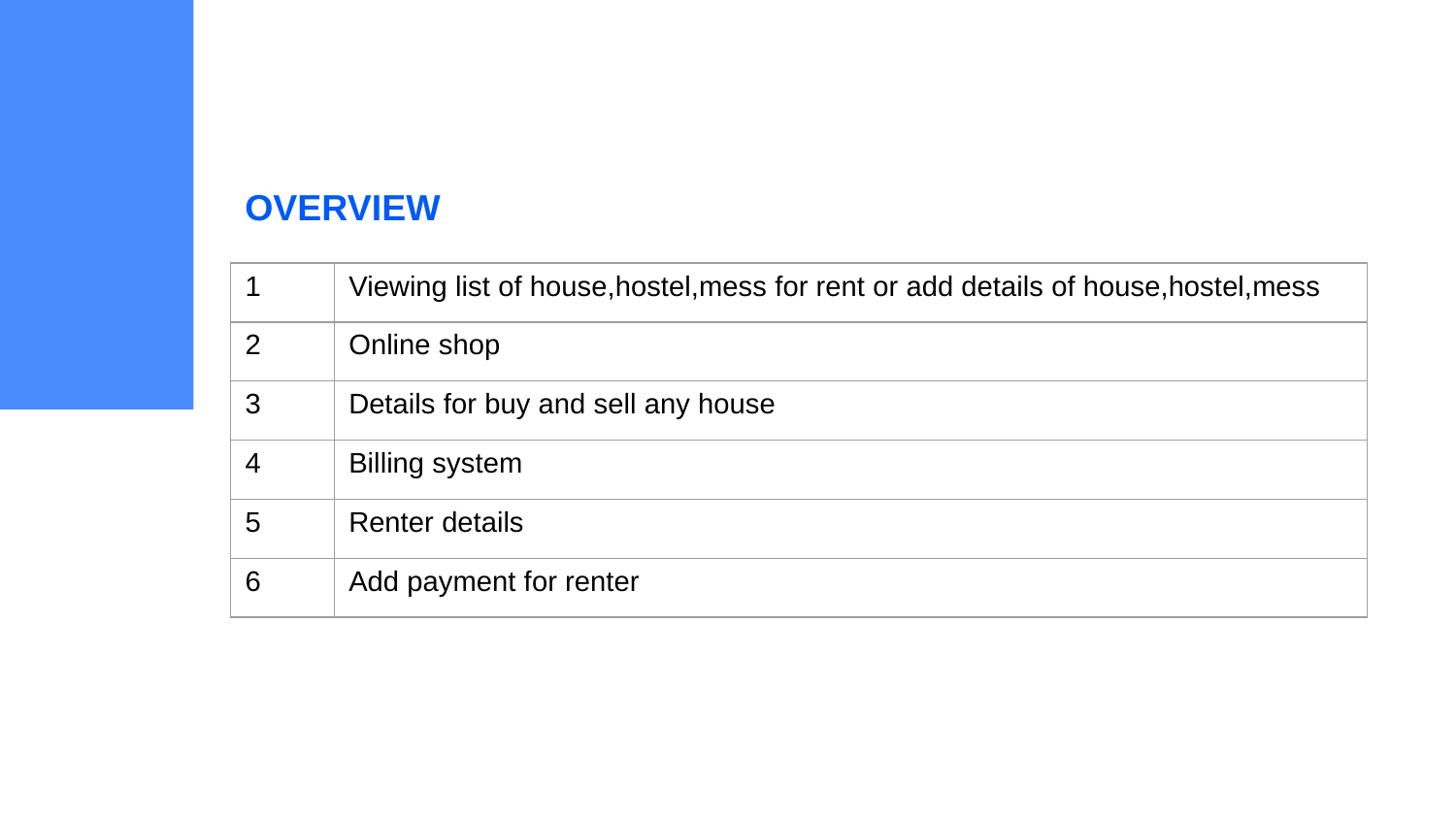

OVERVIEW
| 1 | Viewing list of house,hostel,mess for rent or add details of house,hostel,mess |
| --- | --- |
| 2 | Online shop |
| 3 | Details for buy and sell any house |
| 4 | Billing system |
| 5 | Renter details |
| 6 | Add payment for renter |